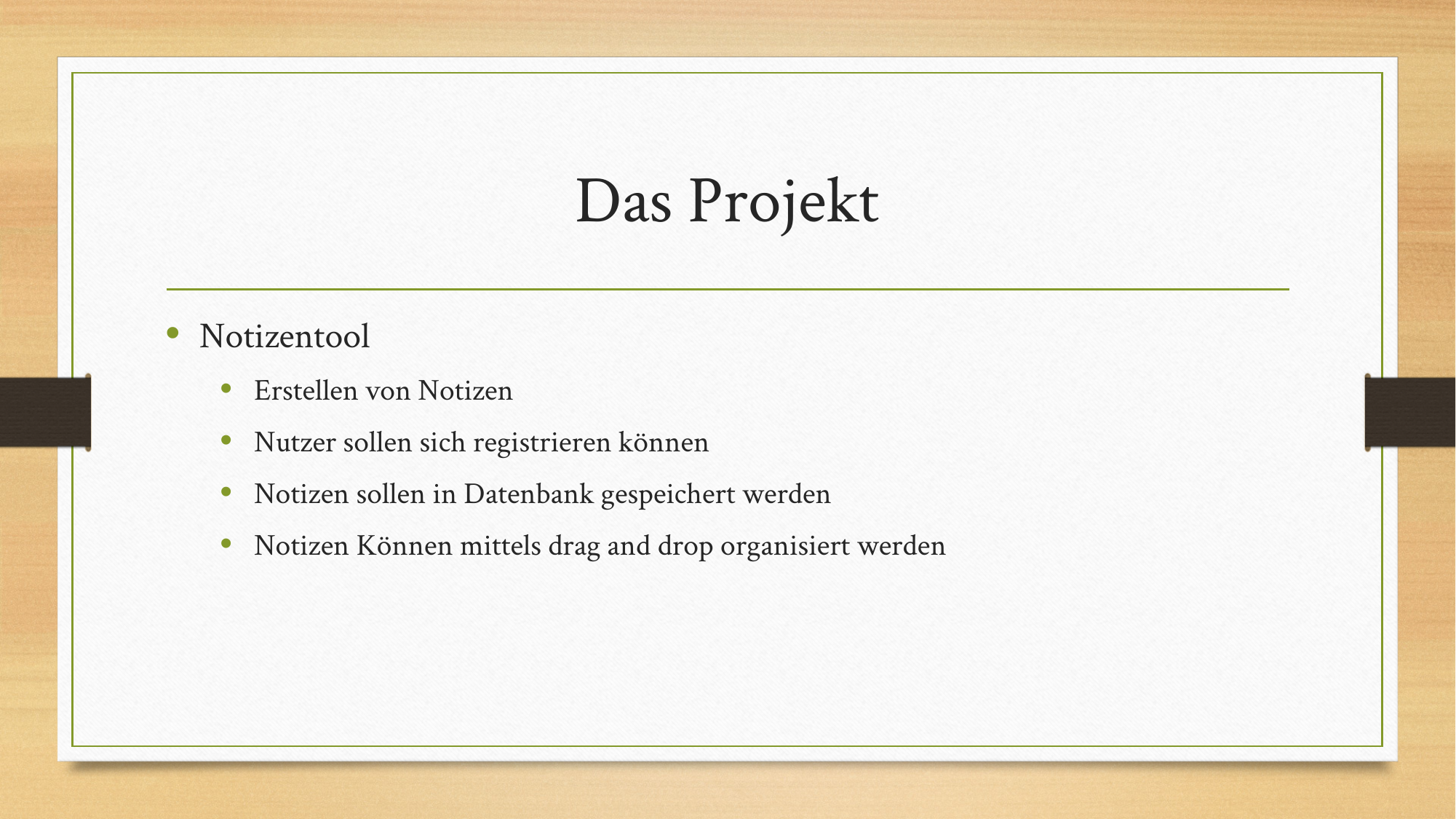

# Das Projekt
Notizentool
Erstellen von Notizen
Nutzer sollen sich registrieren können
Notizen sollen in Datenbank gespeichert werden
Notizen Können mittels drag and drop organisiert werden